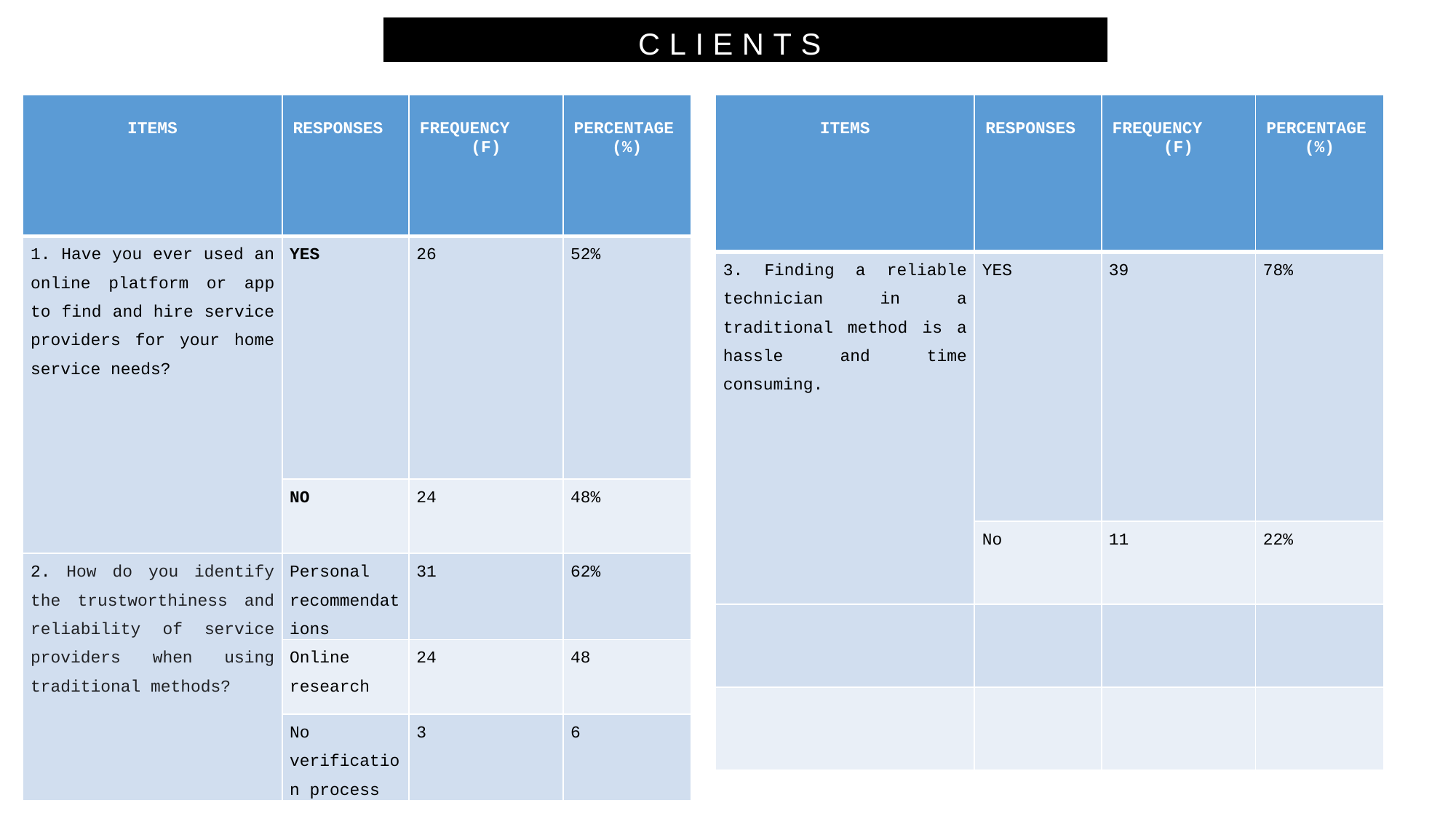

CLIENTS (%)
| ITEMS | RESPONSES | FREQUENCY (F) | PERCENTAGE (%) |
| --- | --- | --- | --- |
| 1. Have you ever used an online platform or app to find and hire service providers for your home service needs? | YES | 26 | 52% |
|  | NO | 24 | 48% |
| 2. How do you identify the trustworthiness and reliability of service providers when using traditional methods? | Personal recommendations | 31 | 62% |
|  | Online research | 24 | 48 |
|  | No verification process | 3 | 6 |
| ITEMS | RESPONSES | FREQUENCY (F) | PERCENTAGE (%) |
| --- | --- | --- | --- |
| 3. Finding a reliable technician in a traditional method is a hassle and time consuming. | YES | 39 | 78% |
|  | No | 11 | 22% |
|  |  |  |  |
|  |  |  |  |